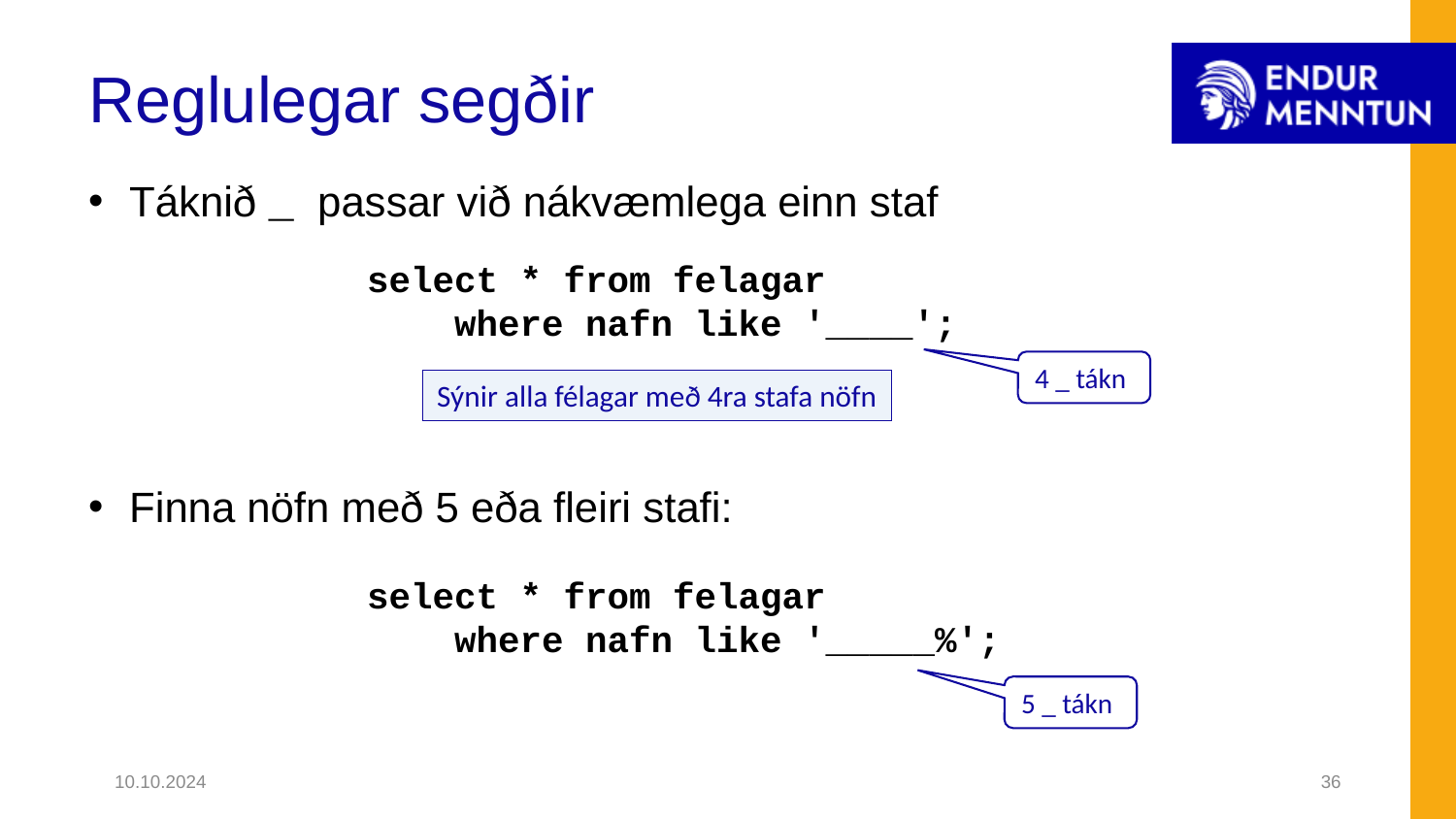

# Reglulegar segðir
Táknið _  passar við nákvæmlega einn staf

Finna nöfn með 5 eða fleiri stafi:
select * from felagar
    where nafn like '____';
4 _ tákn
Sýnir alla félagar með 4ra stafa nöfn
select * from felagar
    where nafn like '_____%';
5 _ tákn
10.10.2024
36